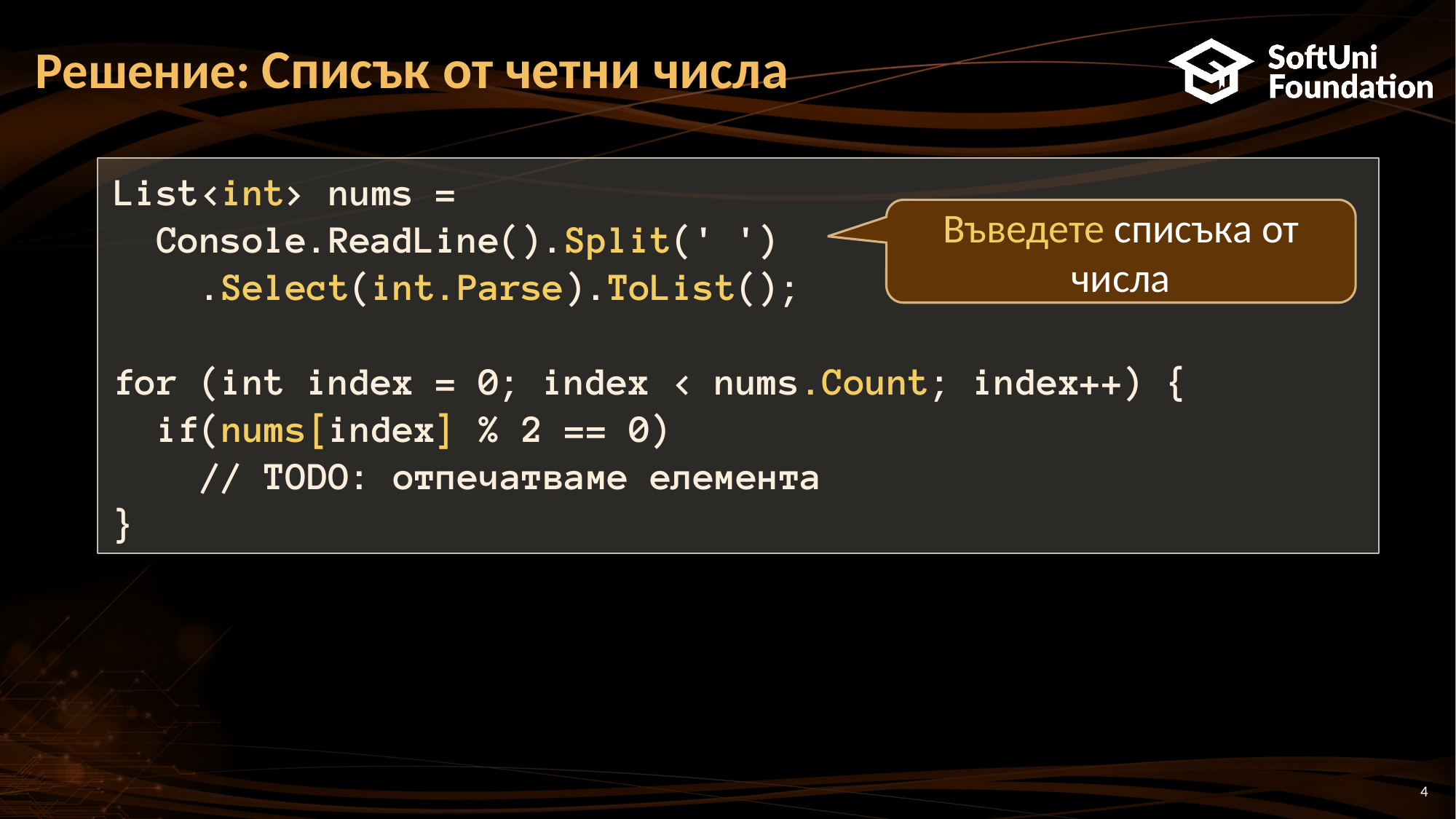

# Решение: Списък от четни числа
List<int> nums =
  Console.ReadLine().Split(' ')
    .Select(int.Parse).ToList();

for (int index = 0; index < nums.Count; index++) {
  if(nums[index] % 2 == 0)
    // TODO: отпечатваме елемента
}
Въведете списъка от числа
4